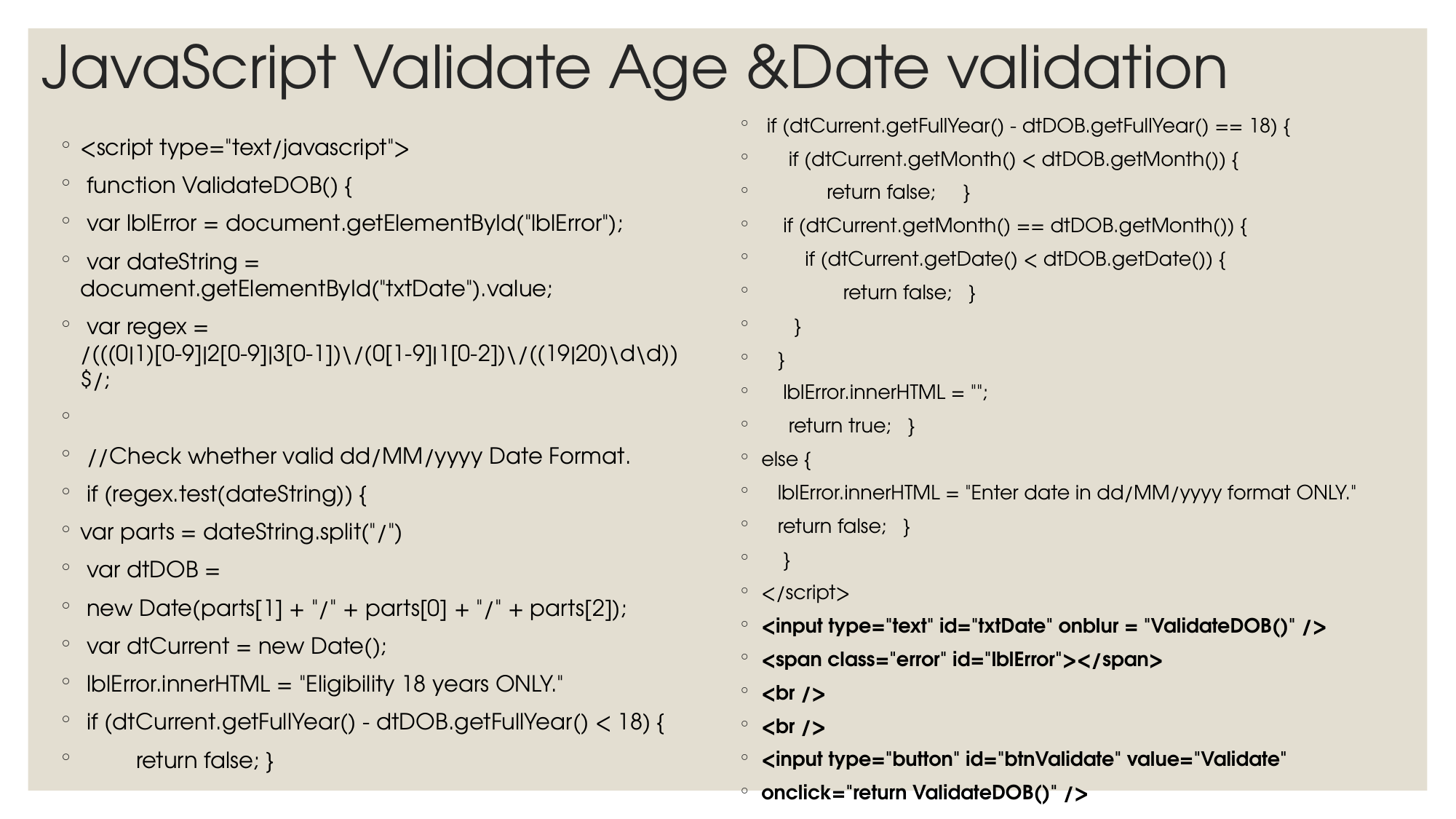

# JavaScript Validate Age &Date validation
 if (dtCurrent.getFullYear() - dtDOB.getFullYear() == 18) {
     if (dtCurrent.getMonth() < dtDOB.getMonth()) {
            return false;     }
    if (dtCurrent.getMonth() == dtDOB.getMonth()) {
        if (dtCurrent.getDate() < dtDOB.getDate()) {
               return false;   }
      }
   }
    lblError.innerHTML = "";
     return true;   }
else {
   lblError.innerHTML = "Enter date in dd/MM/yyyy format ONLY."
   return false;   }
    }
</script>
<input type="text" id="txtDate" onblur = "ValidateDOB()" />
<span class="error" id="lblError"></span>
<br />
<br />
<input type="button" id="btnValidate" value="Validate"
onclick="return ValidateDOB()" />

<script type="text/javascript">
 function ValidateDOB() {
 var lblError = document.getElementById("lblError");
 var dateString = document.getElementById("txtDate").value;
 var regex = /(((0|1)[0-9]|2[0-9]|3[0-1])\/(0[1-9]|1[0-2])\/((19|20)\d\d))$/;

 //Check whether valid dd/MM/yyyy Date Format.
 if (regex.test(dateString)) {
var parts = dateString.split("/")
 var dtDOB =
 new Date(parts[1] + "/" + parts[0] + "/" + parts[2]);
 var dtCurrent = new Date();
 lblError.innerHTML = "Eligibility 18 years ONLY."
 if (dtCurrent.getFullYear() - dtDOB.getFullYear() < 18) {
         return false; }